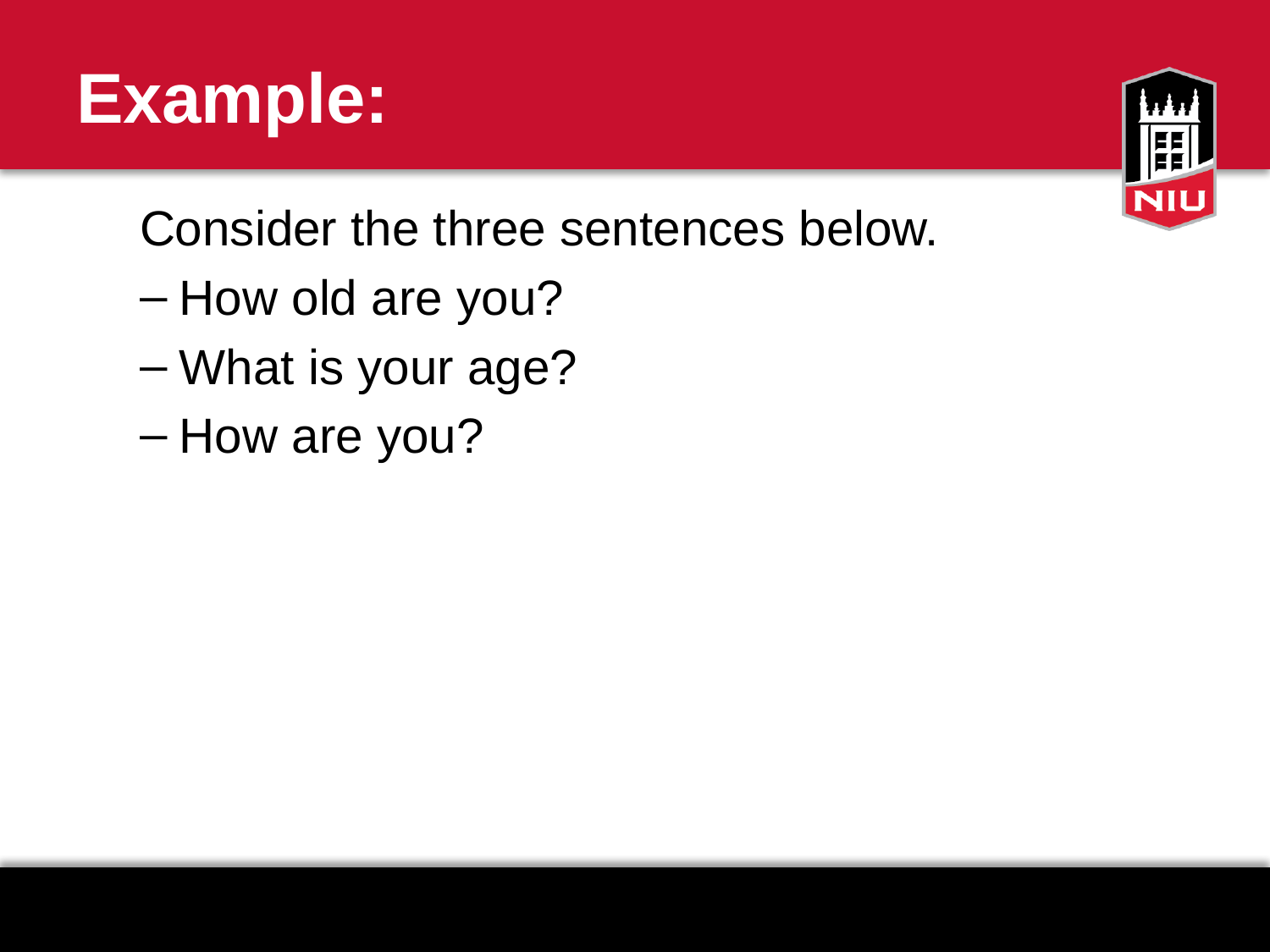

# Example:
Consider the three sentences below.
How old are you?
What is your age?
How are you?